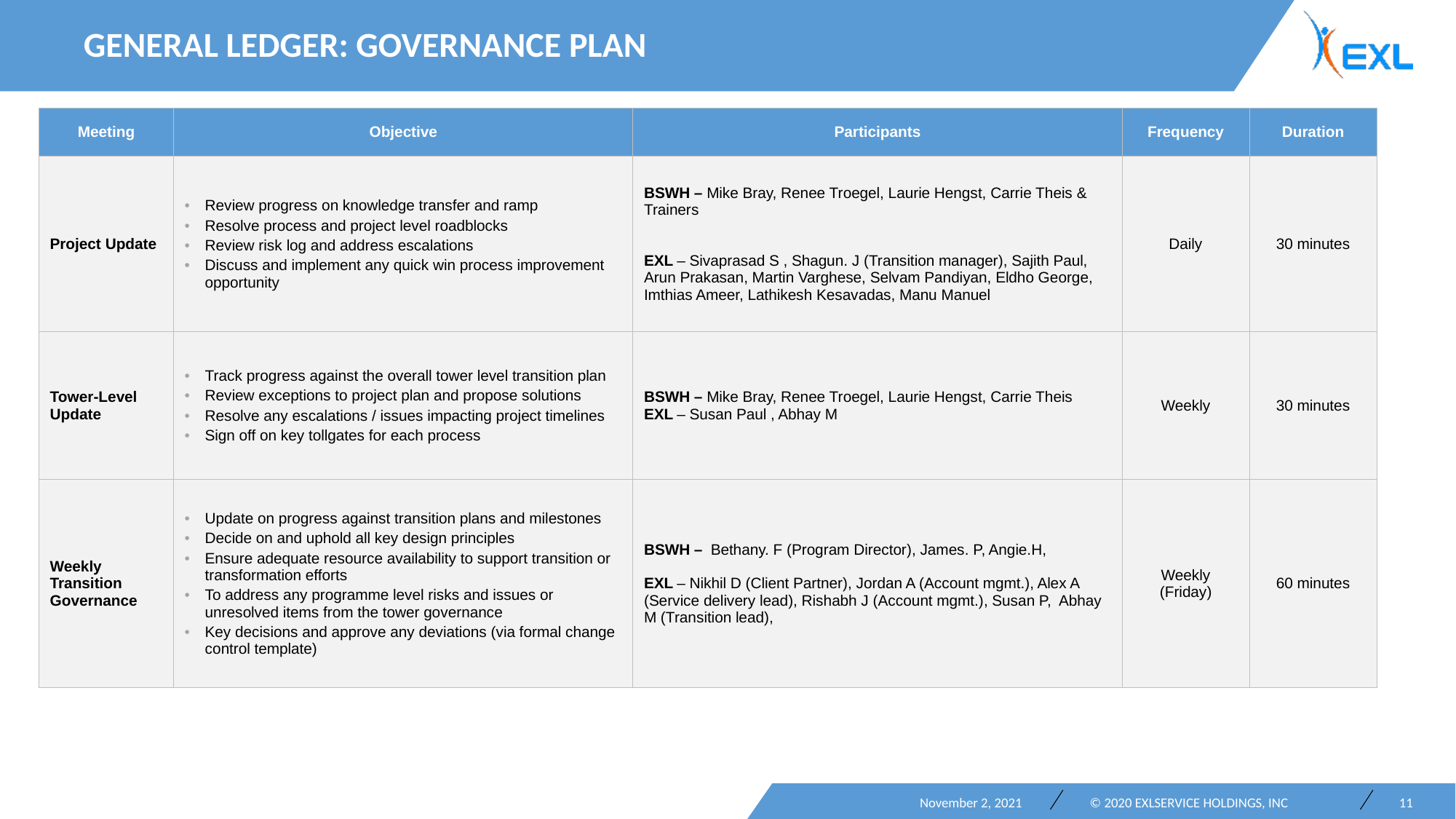

General Ledger: governance Plan
| Meeting | Objective | Participants | Frequency | Duration |
| --- | --- | --- | --- | --- |
| Project Update | Review progress on knowledge transfer and ramp Resolve process and project level roadblocks Review risk log and address escalations Discuss and implement any quick win process improvement opportunity | BSWH – Mike Bray, Renee Troegel, Laurie Hengst, Carrie Theis & Trainers EXL – Sivaprasad S , Shagun. J (Transition manager), Sajith Paul, Arun Prakasan, Martin Varghese, Selvam Pandiyan, Eldho George, Imthias Ameer, Lathikesh Kesavadas, Manu Manuel | Daily | 30 minutes |
| Tower-Level Update | Track progress against the overall tower level transition plan Review exceptions to project plan and propose solutions Resolve any escalations / issues impacting project timelines Sign off on key tollgates for each process | BSWH – Mike Bray, Renee Troegel, Laurie Hengst, Carrie Theis EXL – Susan Paul , Abhay M | Weekly | 30 minutes |
| Weekly Transition Governance | Update on progress against transition plans and milestones Decide on and uphold all key design principles Ensure adequate resource availability to support transition or transformation efforts To address any programme level risks and issues or unresolved items from the tower governance Key decisions and approve any deviations (via formal change control template) | BSWH – Bethany. F (Program Director), James. P, Angie.H, EXL – Nikhil D (Client Partner), Jordan A (Account mgmt.), Alex A (Service delivery lead), Rishabh J (Account mgmt.), Susan P, Abhay M (Transition lead), | Weekly (Friday) | 60 minutes |